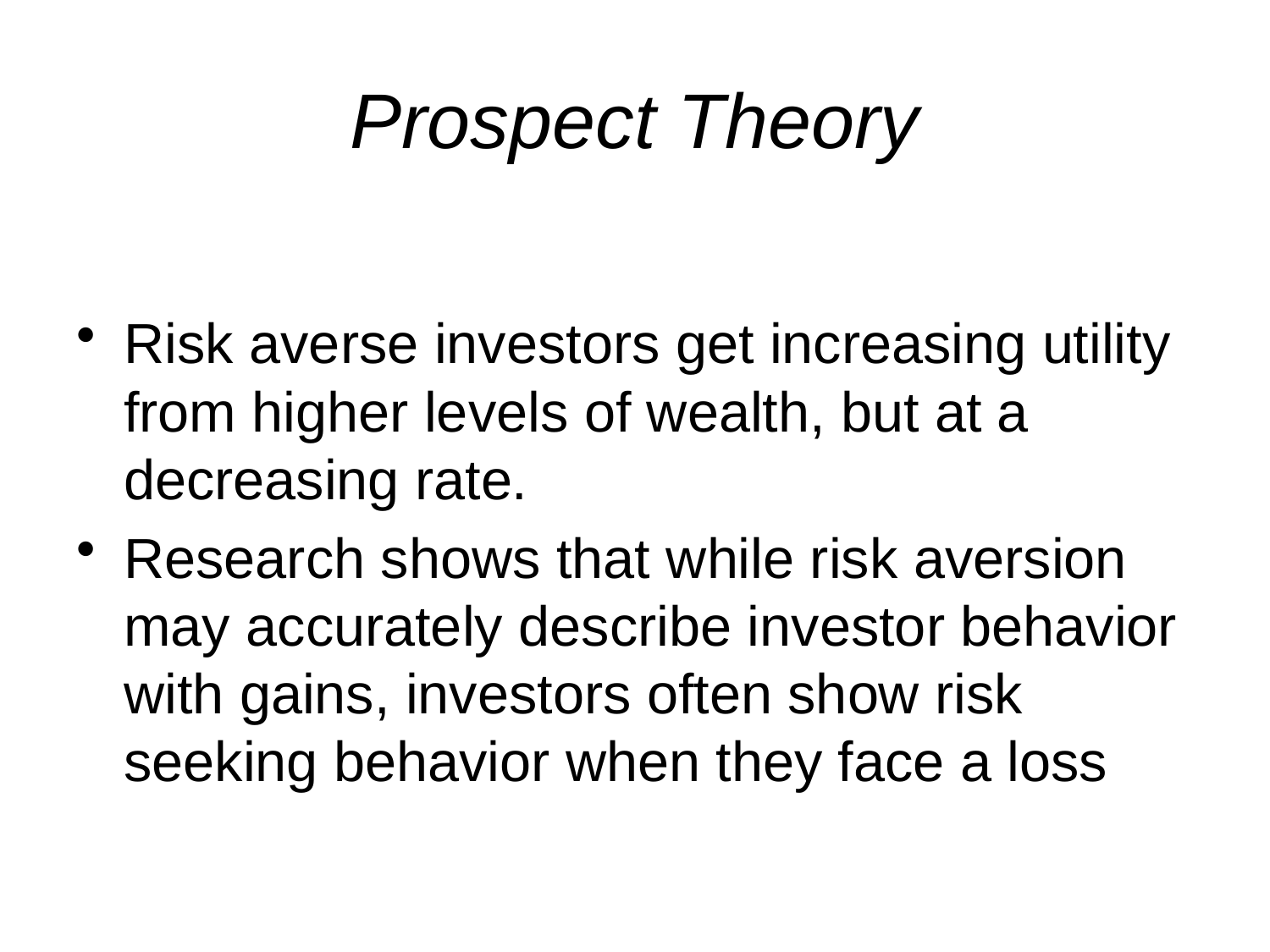

# Prospect Theory

Risk averse investors get increasing utility from higher levels of wealth, but at a decreasing rate.
Research shows that while risk aversion may accurately describe investor behavior with gains, investors often show risk seeking behavior when they face a loss